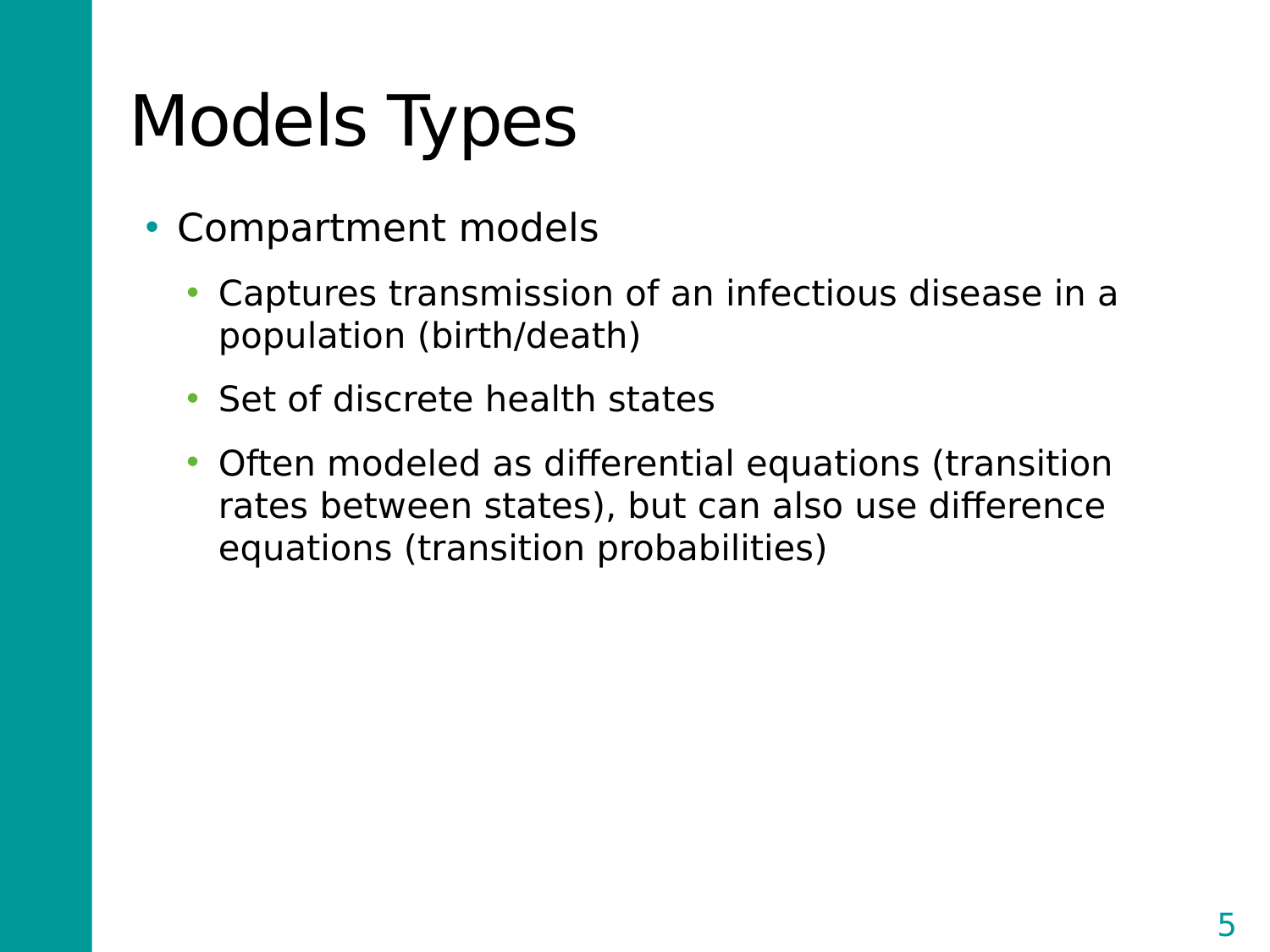

# Models Types
Compartment models
Captures transmission of an infectious disease in a population (birth/death)
Set of discrete health states
Often modeled as differential equations (transition rates between states), but can also use difference equations (transition probabilities)

5